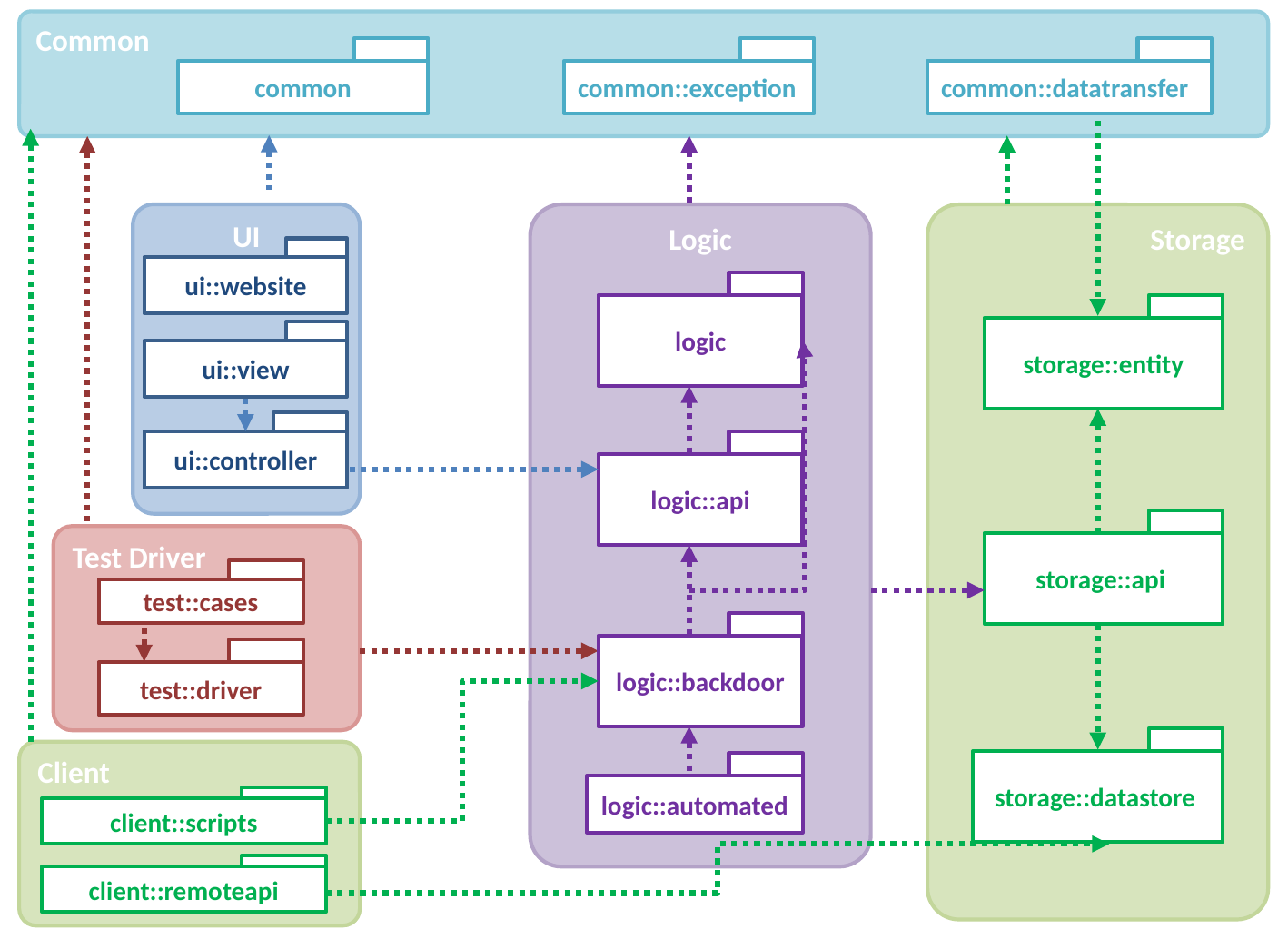

Common

common

common::exception

common::datatransfer
UI
Storage
Logic

ui::website

logic

storage::entity

ui::view

ui::controller

logic::api

storage::api
Test Driver

test::cases

logic::backdoor

test::driver

storage::datastore
Client

logic::automated

client::scripts

client::remoteapi